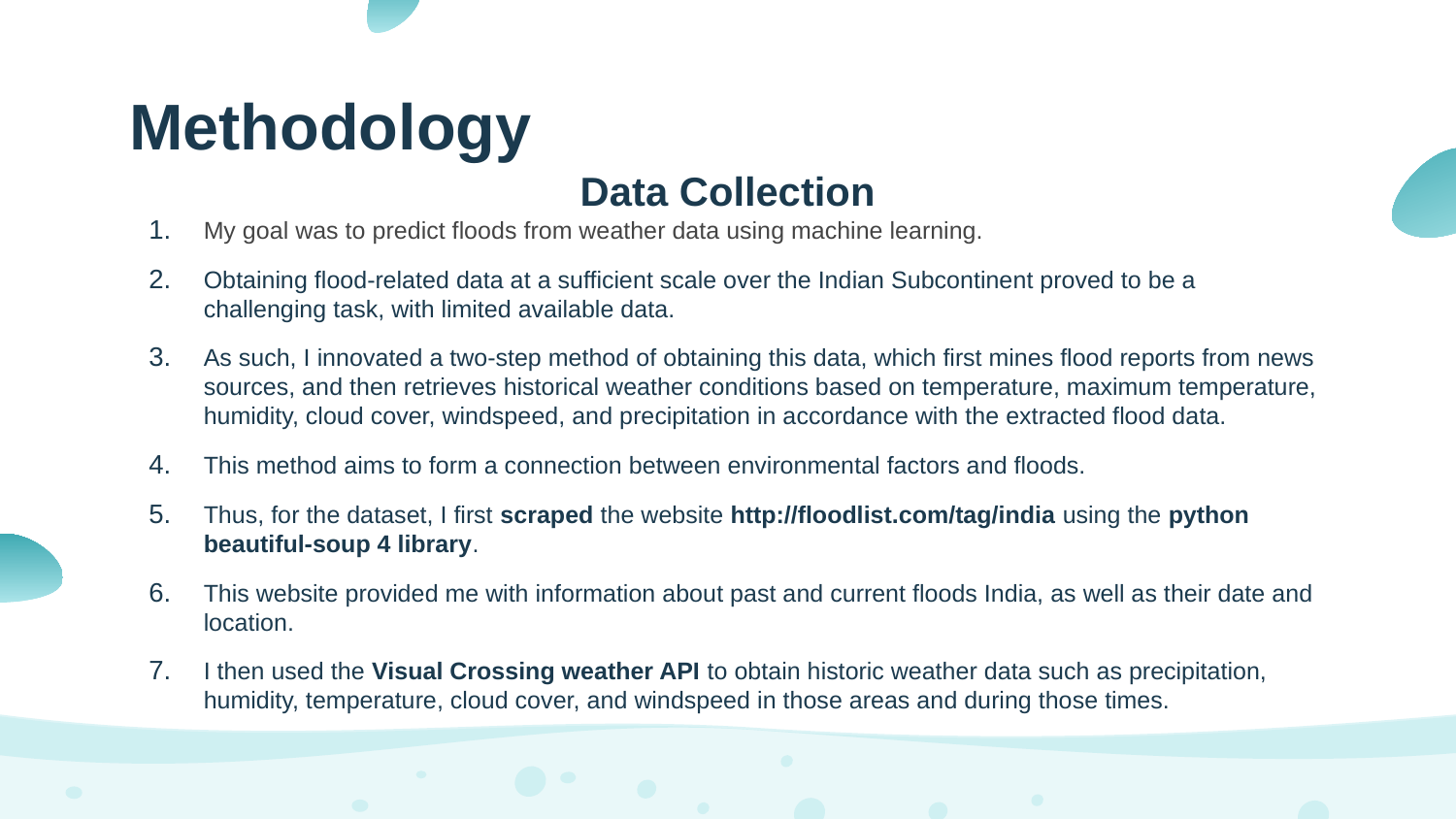

# Methodology
Data Collection
My goal was to predict floods from weather data using machine learning.
Obtaining flood-related data at a sufficient scale over the Indian Subcontinent proved to be a challenging task, with limited available data.
As such, I innovated a two-step method of obtaining this data, which first mines flood reports from news sources, and then retrieves historical weather conditions based on temperature, maximum temperature, humidity, cloud cover, windspeed, and precipitation in accordance with the extracted flood data.
This method aims to form a connection between environmental factors and floods.
Thus, for the dataset, I first scraped the website http://floodlist.com/tag/india using the python beautiful-soup 4 library.
This website provided me with information about past and current floods India, as well as their date and location.
I then used the Visual Crossing weather API to obtain historic weather data such as precipitation, humidity, temperature, cloud cover, and windspeed in those areas and during those times.